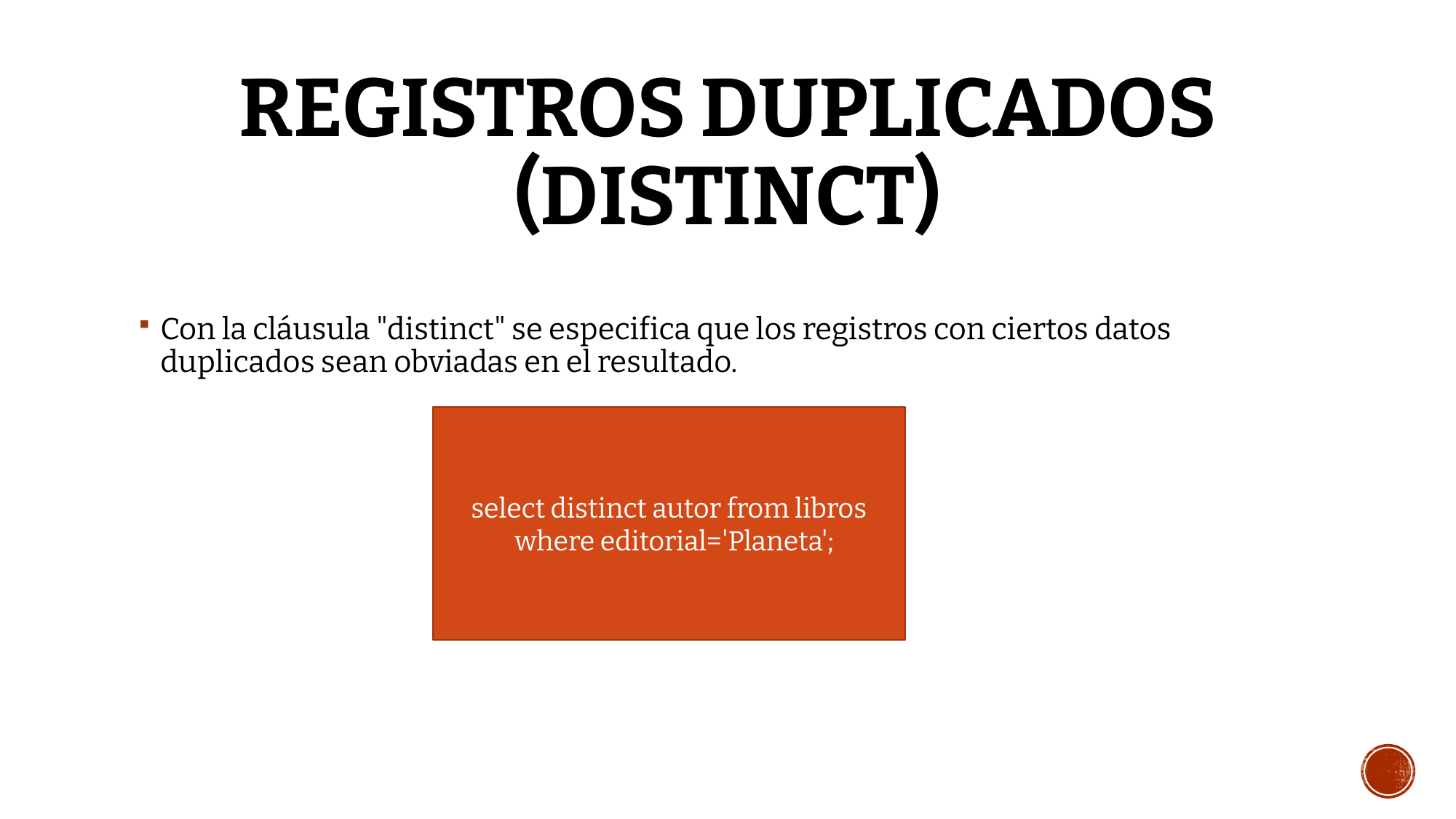

# Registros duplicados (distinct)

Con la cláusula "distinct" se especifica que los registros con ciertos datos duplicados sean obviadas en el resultado.

select distinct autor from libros
  where editorial='Planeta';